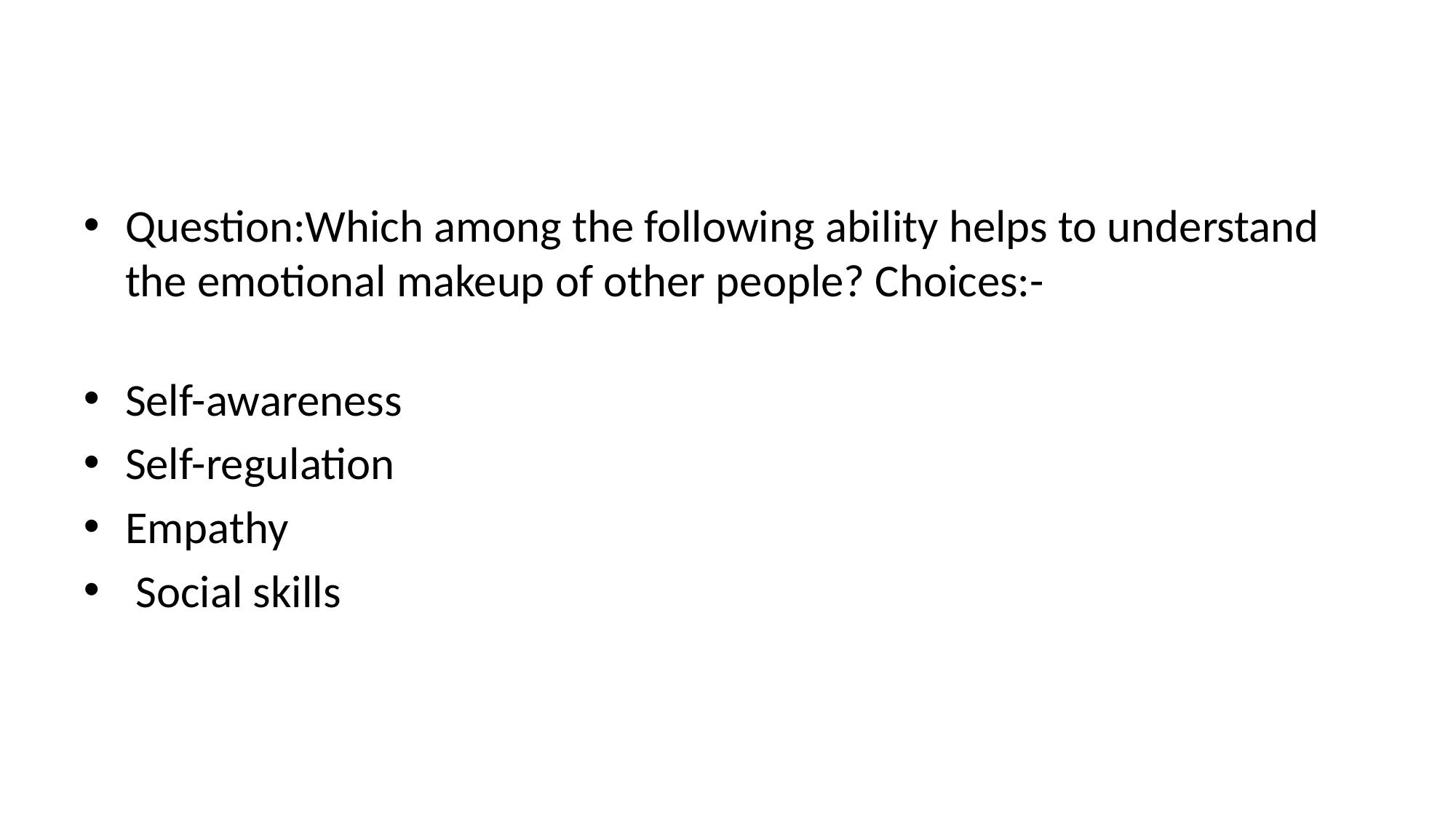

#
Question:Which among the following ability helps to understand the emotional makeup of other people? Choices:-
Self-awareness
Self-regulation
Empathy
 Social skills